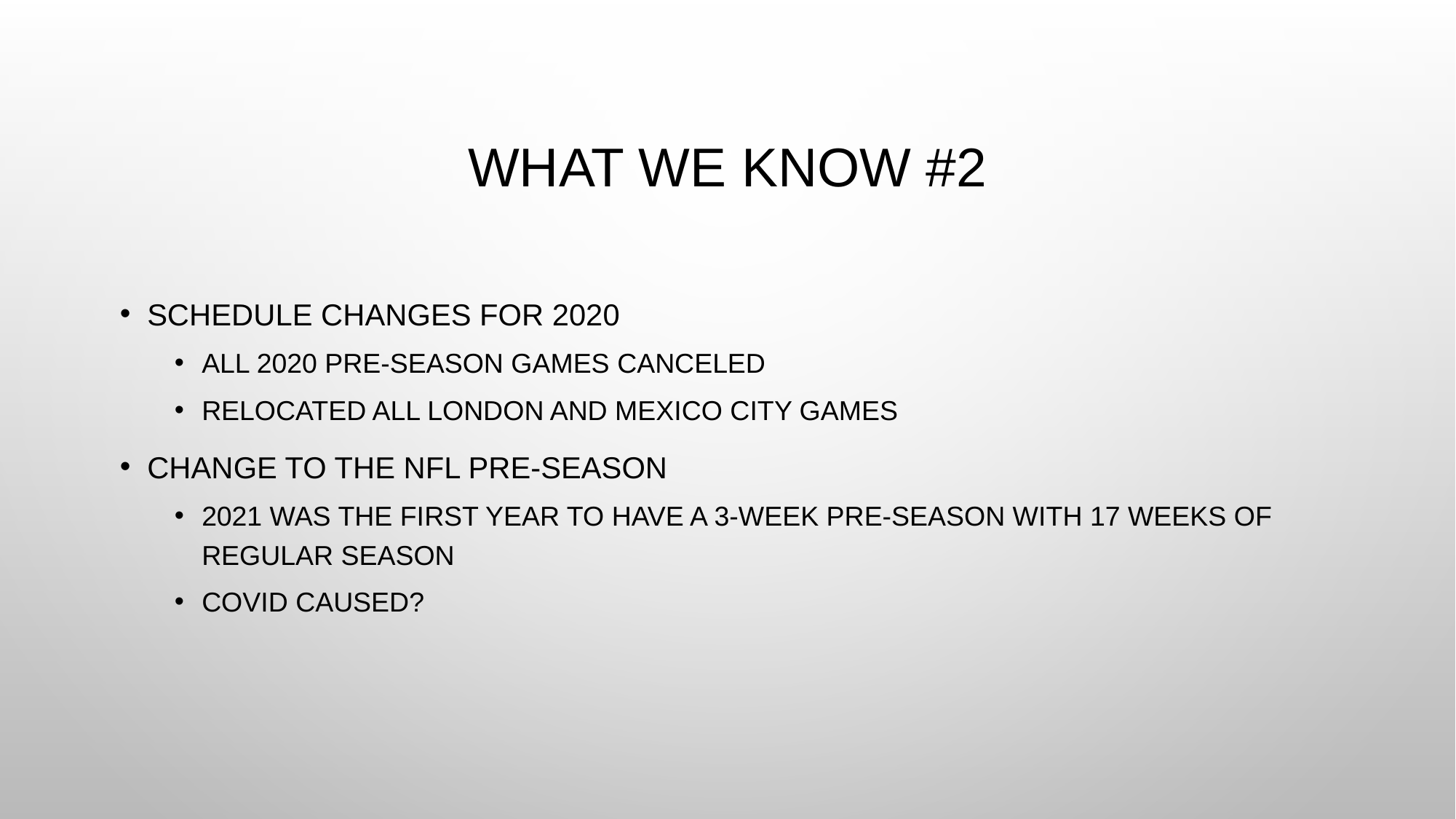

# What we know #2
Schedule Changes for 2020
All 2020 pre-season games canceled
Relocated all London and Mexico City games
Change to the NFL pre-season
2021 was the first year to have a 3-week pre-season with 17 weeks of regular season
Covid caused?